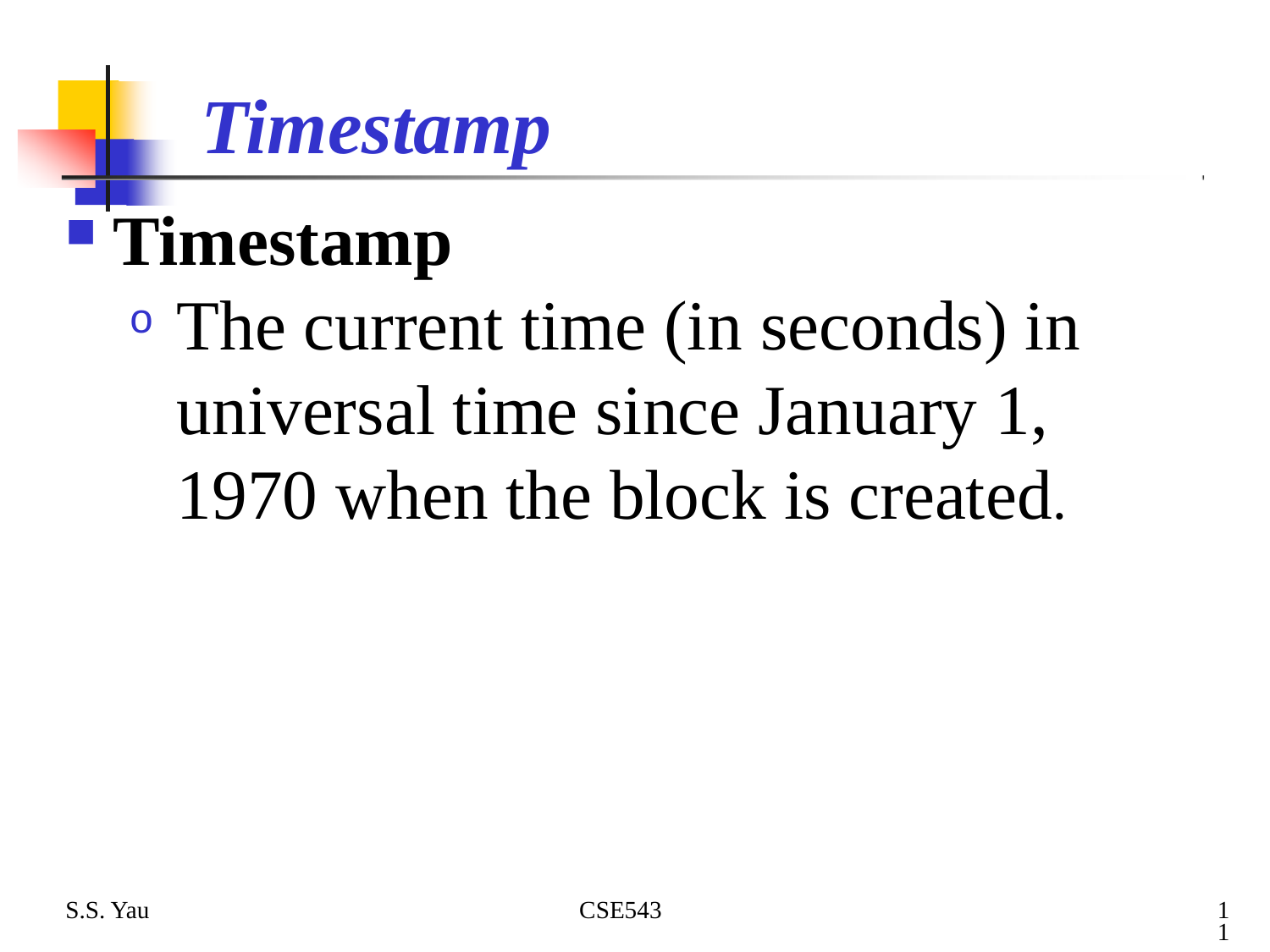

# Timestamp
Timestamp
The current time (in seconds) in universal time since January 1, 1970 when the block is created.

S.S. Yau                                                                      CSE543
11